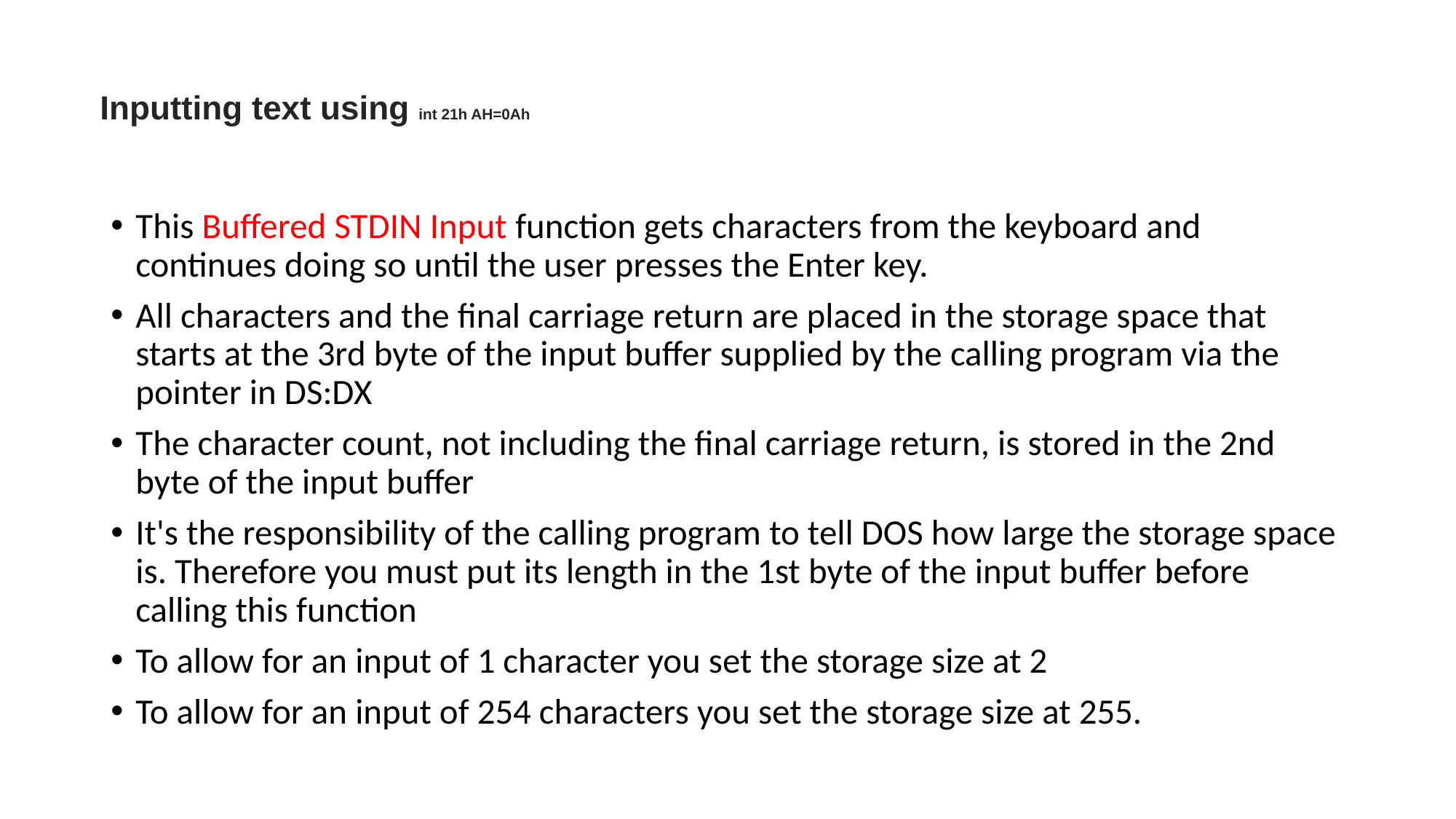

# Inputting text using int 21h AH=0Ah

This Buffered STDIN Input function gets characters from the keyboard and continues doing so until the user presses the Enter key.
All characters and the final carriage return are placed in the storage space that starts at the 3rd byte of the input buffer supplied by the calling program via the pointer in DS:DX
The character count, not including the final carriage return, is stored in the 2nd byte of the input buffer
It's the responsibility of the calling program to tell DOS how large the storage space is. Therefore you must put its length in the 1st byte of the input buffer before calling this function
To allow for an input of 1 character you set the storage size at 2
To allow for an input of 254 characters you set the storage size at 255.